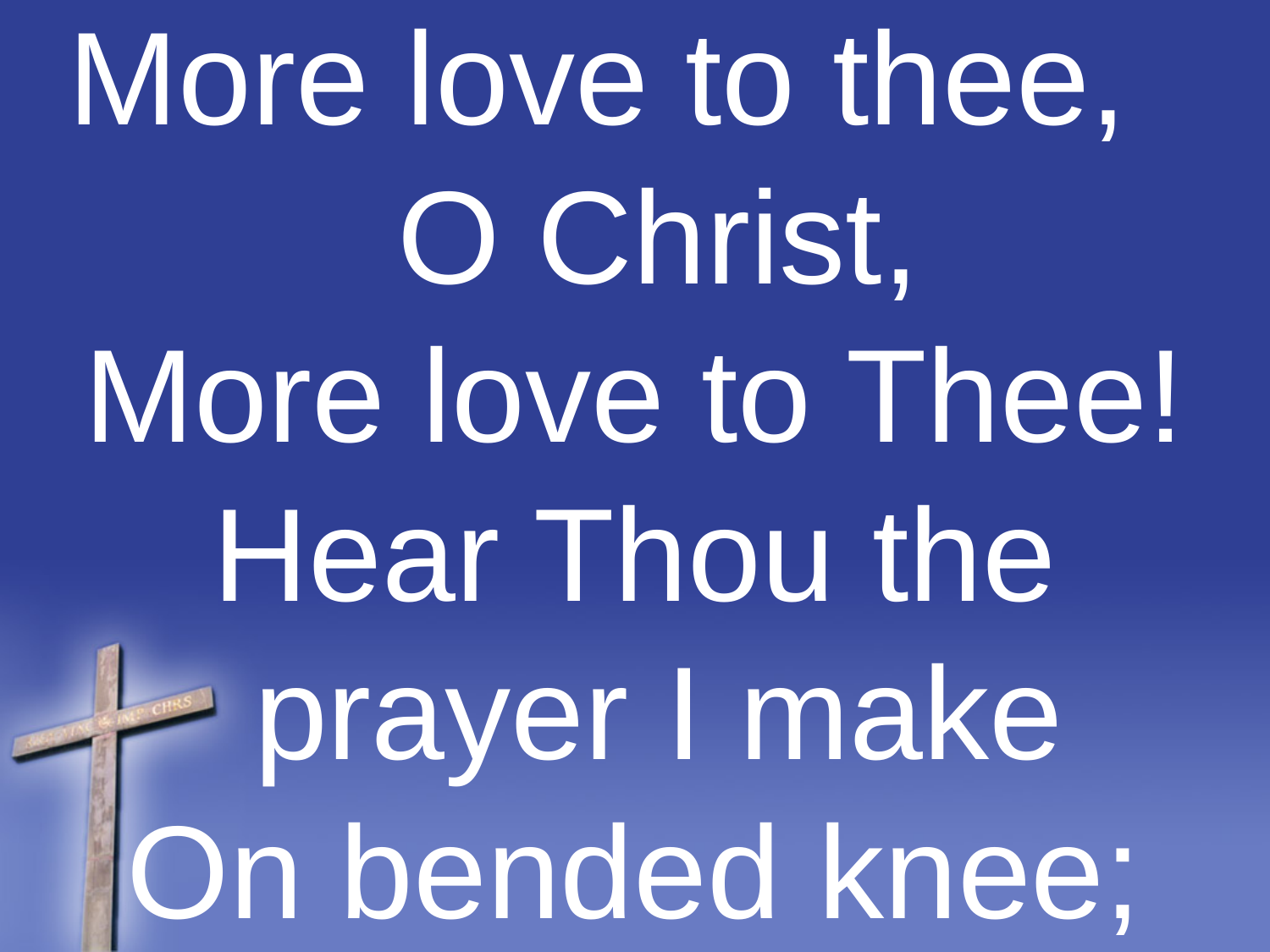

More love to thee,   O Christ,
More love to Thee!
Hear Thou the prayer I make
On bended knee;